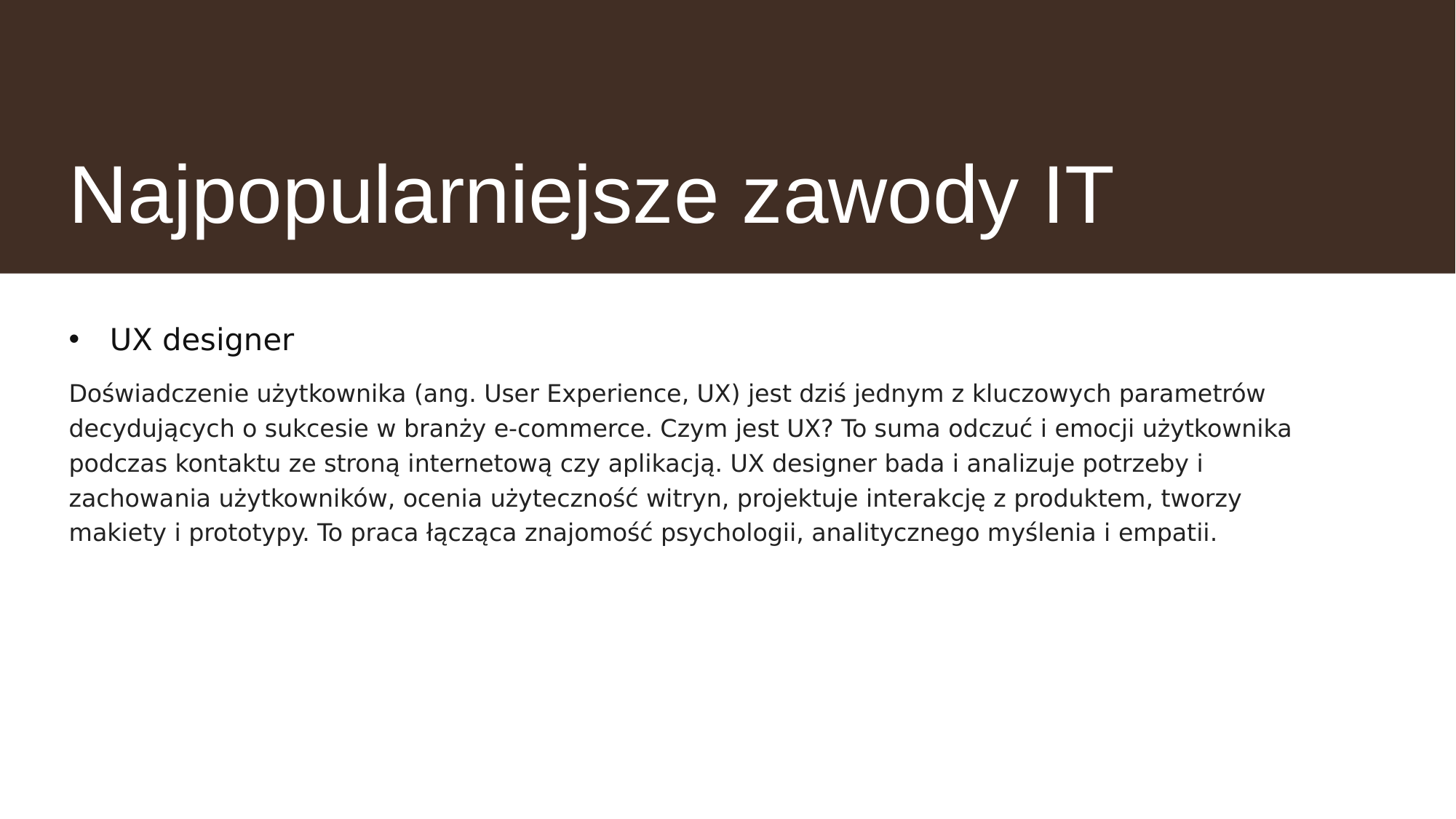

# Najpopularniejsze zawody IT
UX designer
Doświadczenie użytkownika (ang. User Experience, UX) jest dziś jednym z kluczowych parametrów decydujących o sukcesie w branży e-commerce. Czym jest UX? To suma odczuć i emocji użytkownika podczas kontaktu ze stroną internetową czy aplikacją. UX designer bada i analizuje potrzeby i zachowania użytkowników, ocenia użyteczność witryn, projektuje interakcję z produktem, tworzy makiety i prototypy. To praca łącząca znajomość psychologii, analitycznego myślenia i empatii.